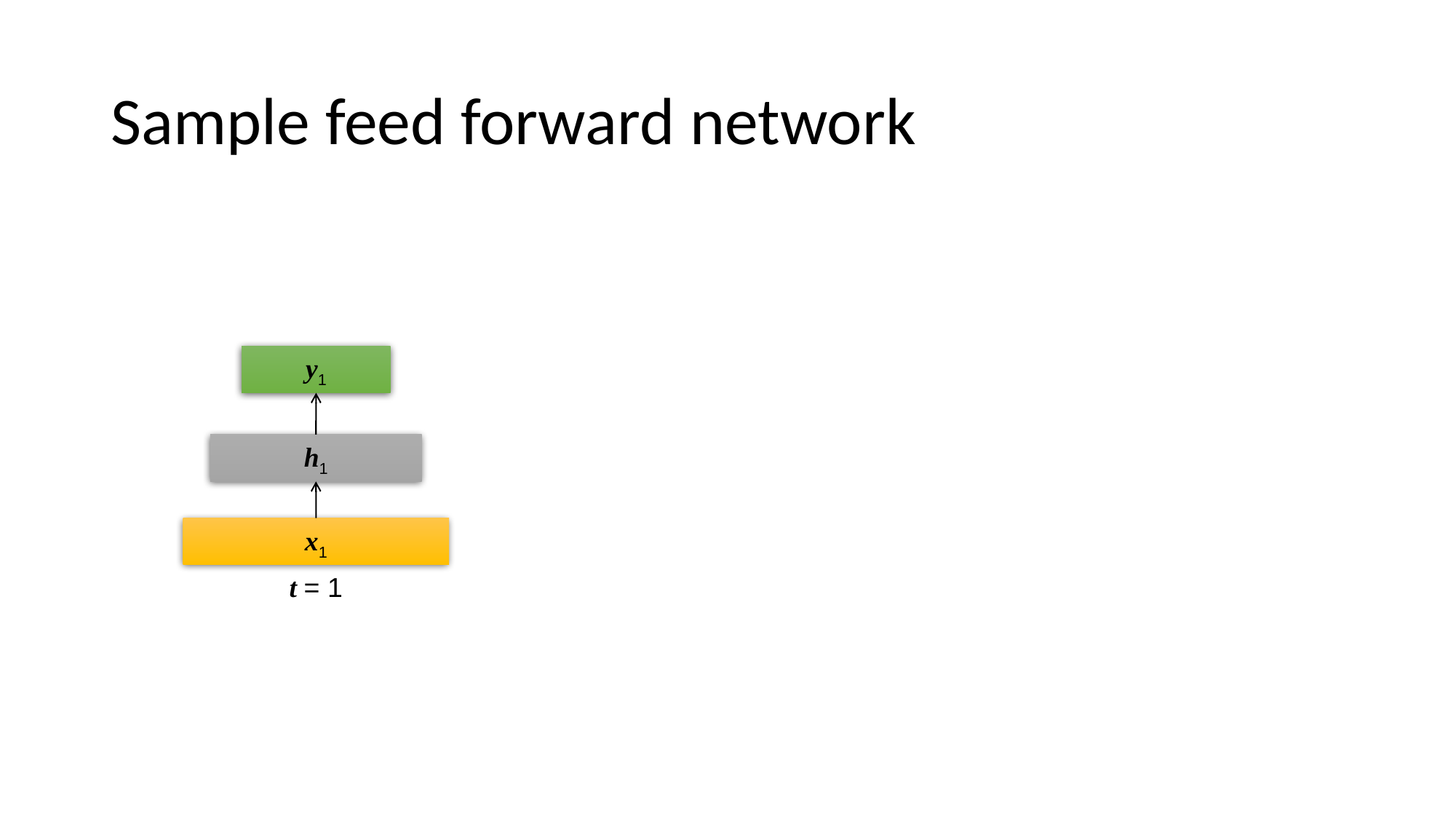

# Sample feed forward network
y1
h1
x1
t = 1